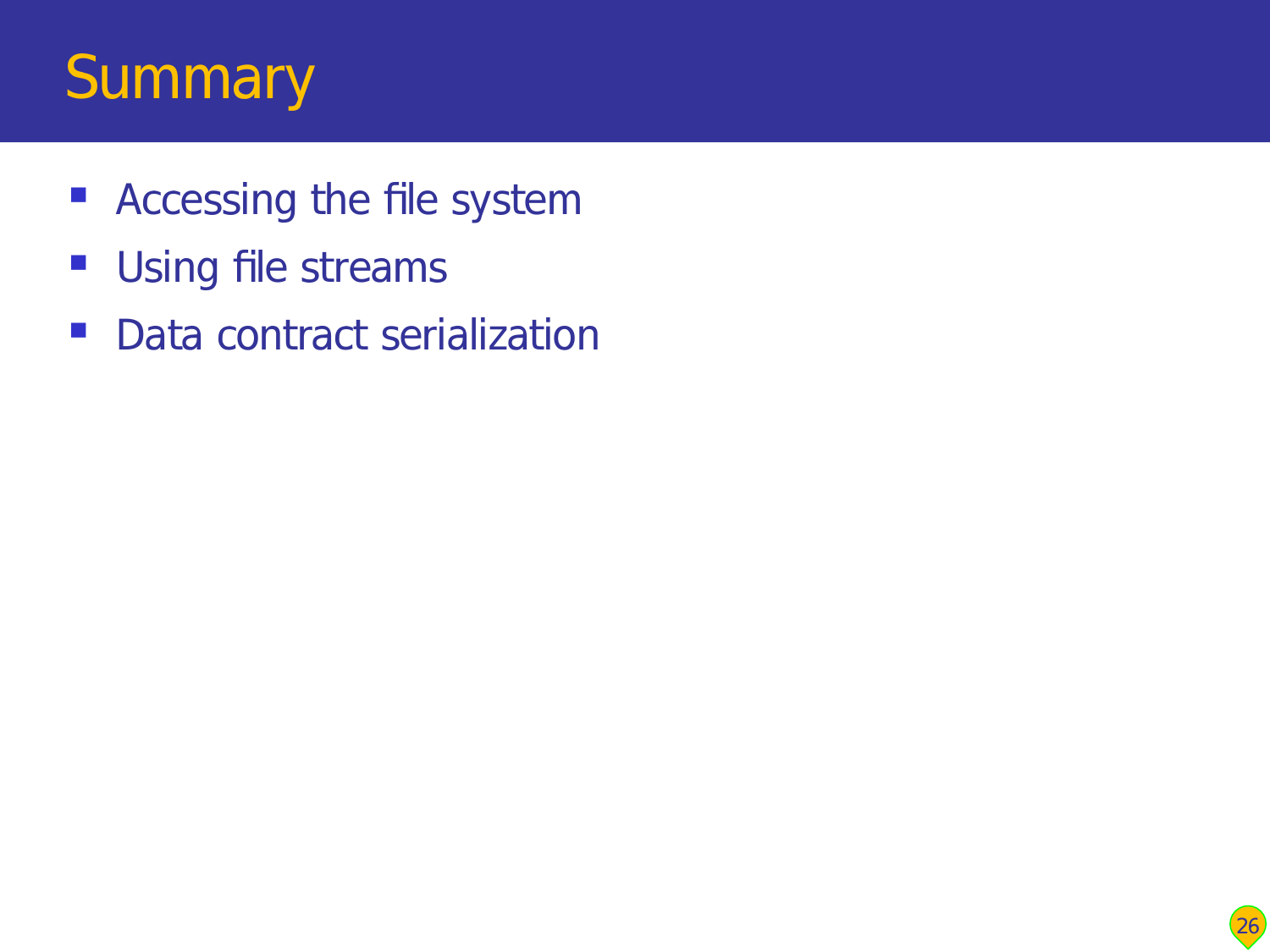

# Summary
Accessing the file system
Using file streams
Data contract serialization
26